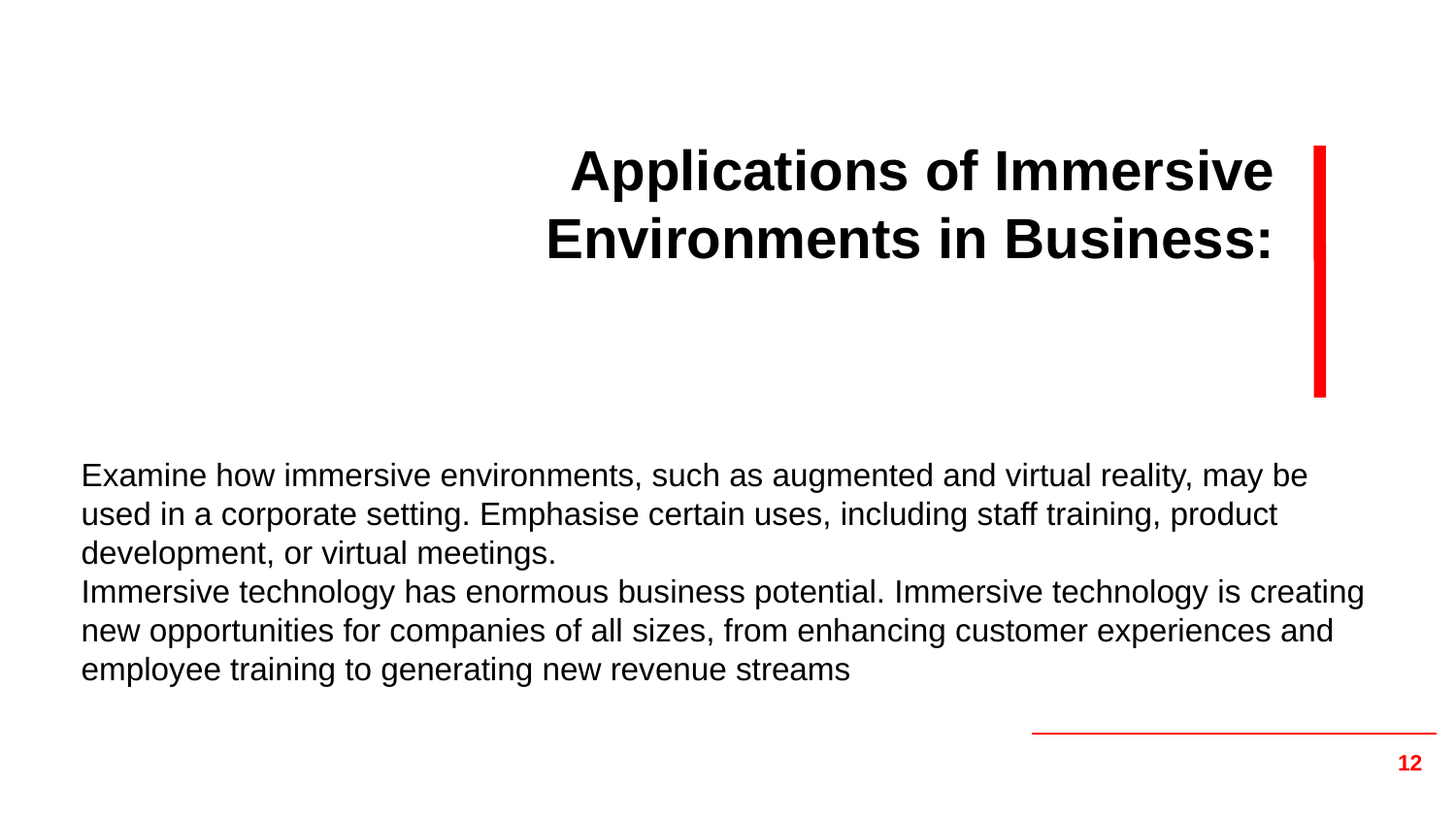

# Applications of Immersive Environments in Business:
Examine how immersive environments, such as augmented and virtual reality, may be
used in a corporate setting. Emphasise certain uses, including staff training, product
development, or virtual meetings.
Immersive technology has enormous business potential. Immersive technology is creating
new opportunities for companies of all sizes, from enhancing customer experiences and
employee training to generating new revenue streams